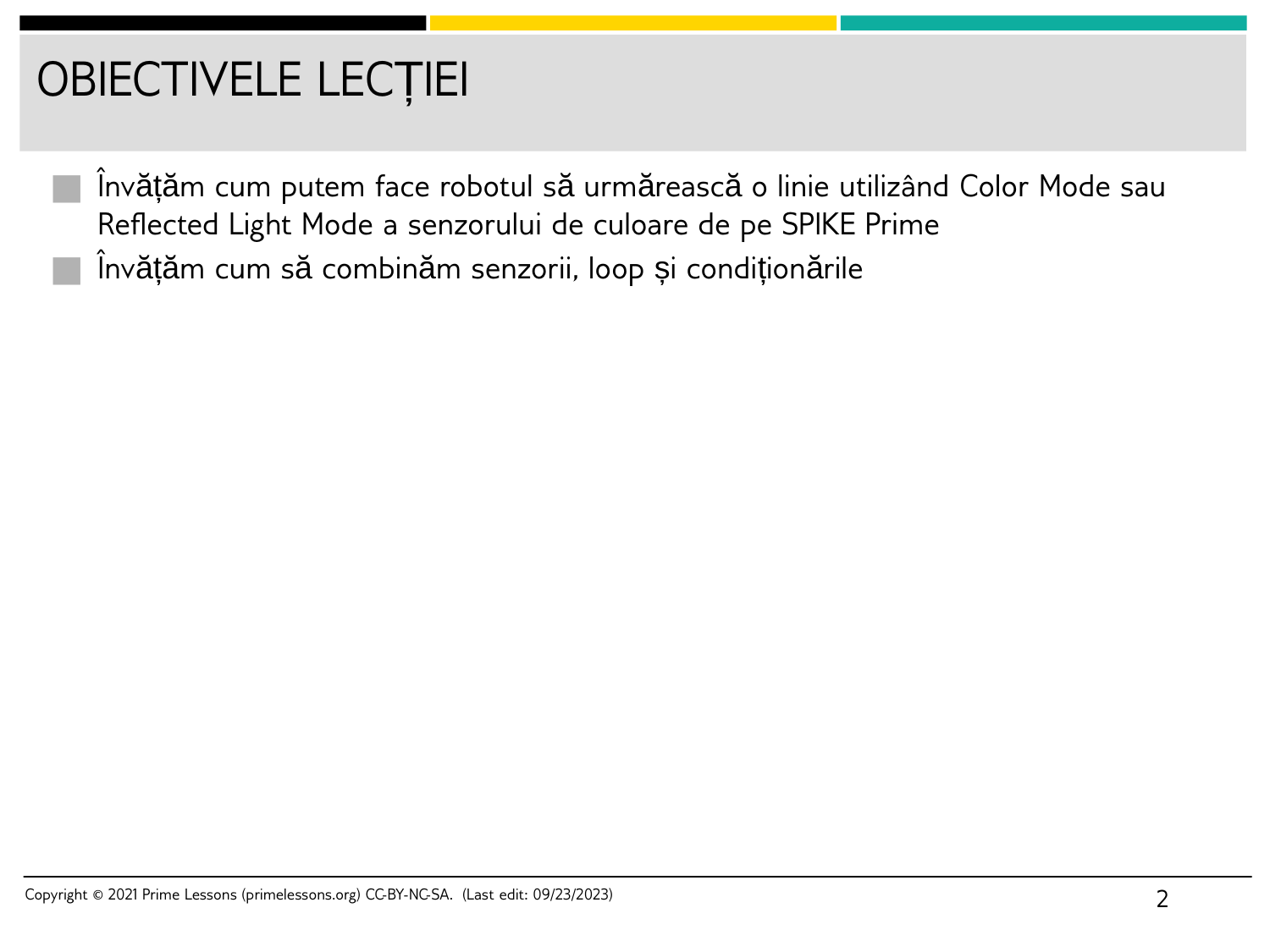

# OBIECTIVELE LECȚIEI
Învățăm cum putem face robotul să urmărească o linie utilizând Color Mode sau Reflected Light Mode a senzorului de culoare de pe SPIKE Prime
Învățăm cum să combinăm senzorii, loop și condiționările

2
Copyright © 2021 Prime Lessons (primelessons.org) CC-BY-NC-SA.  (Last edit: 09/23/2023)